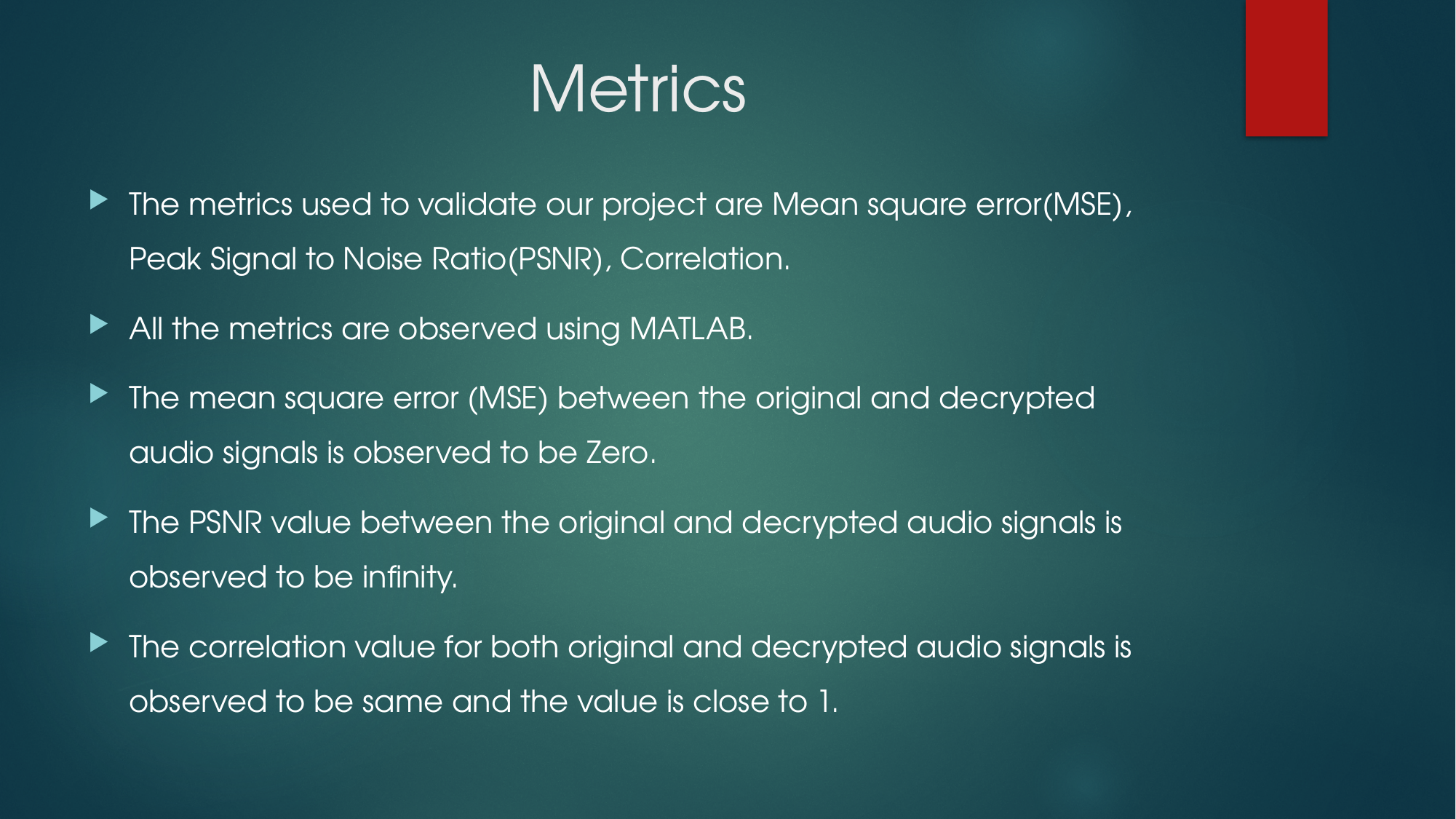

# Metrics
The metrics used to validate our project are Mean square error(MSE), Peak Signal to Noise Ratio(PSNR), Correlation.
All the metrics are observed using MATLAB.
The mean square error (MSE) between the original and decrypted audio signals is observed to be Zero.
The PSNR value between the original and decrypted audio signals is observed to be infinity.
The correlation value for both original and decrypted audio signals is observed to be same and the value is close to 1.